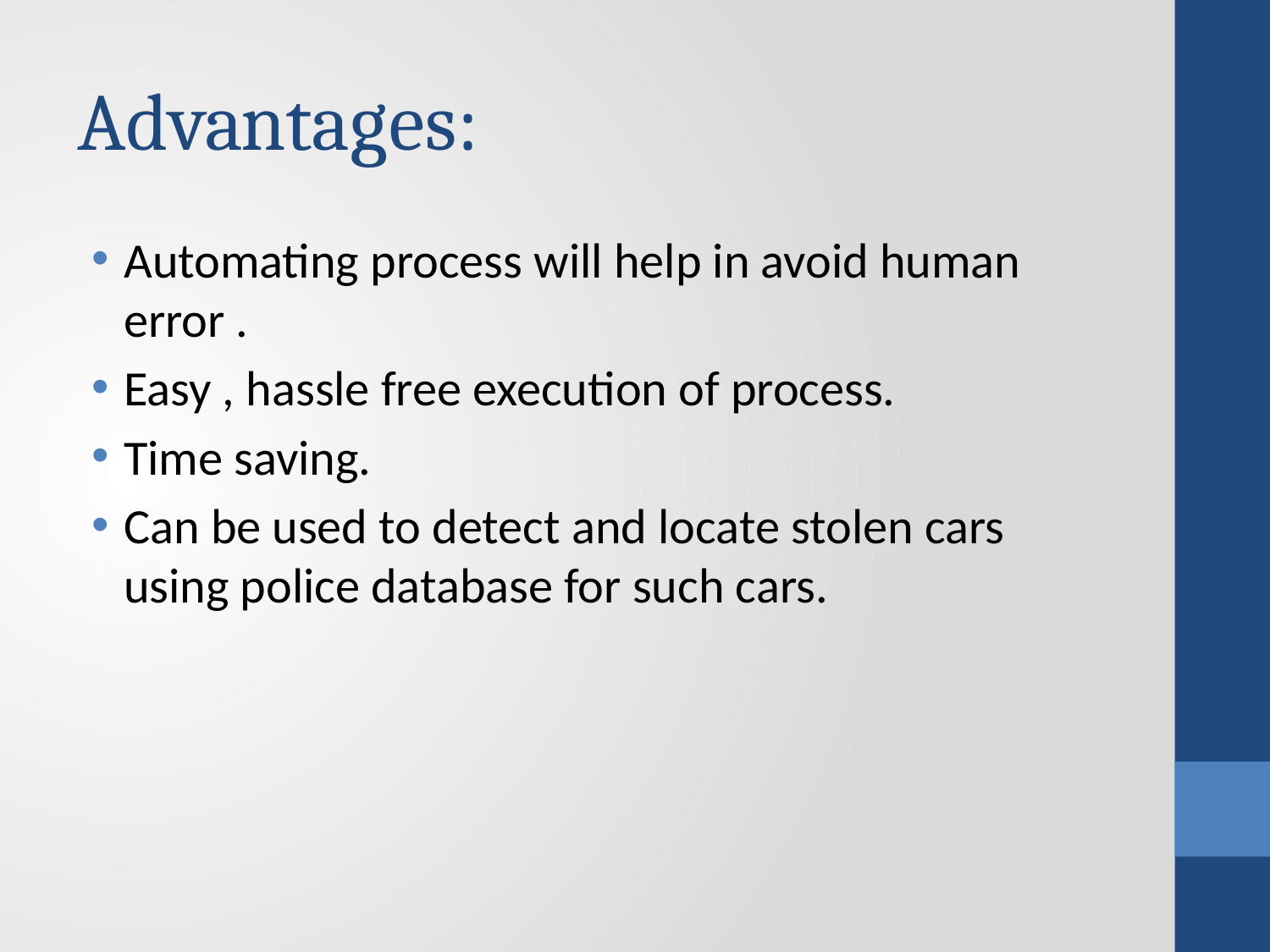

# Advantages:
Automating process will help in avoid human error .
Easy , hassle free execution of process.
Time saving.
Can be used to detect and locate stolen cars using police database for such cars.